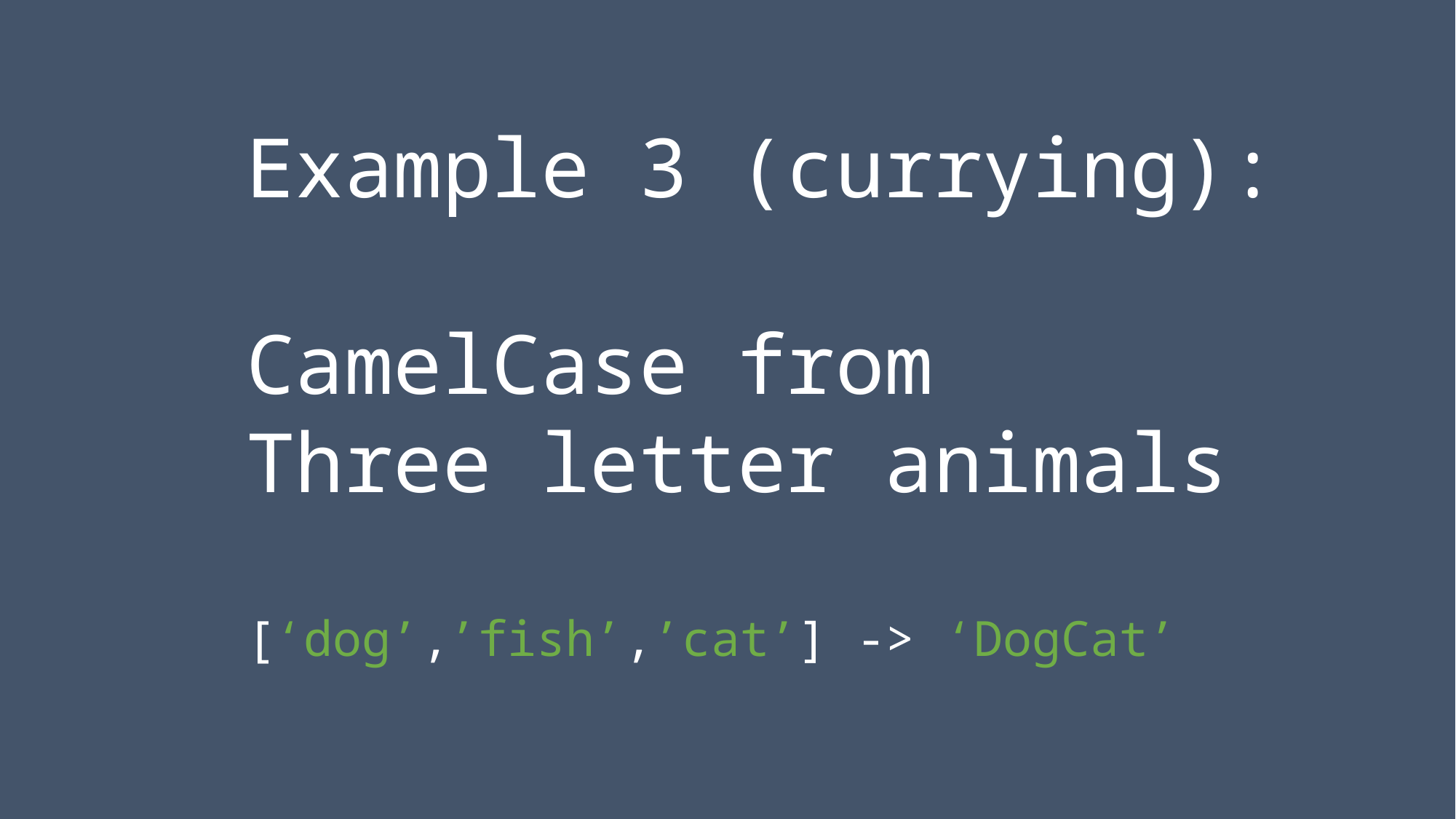

Example 3 (currying):

CamelCase from
Three letter animals

[‘dog’,’fish’,’cat’] -> ‘DogCat’